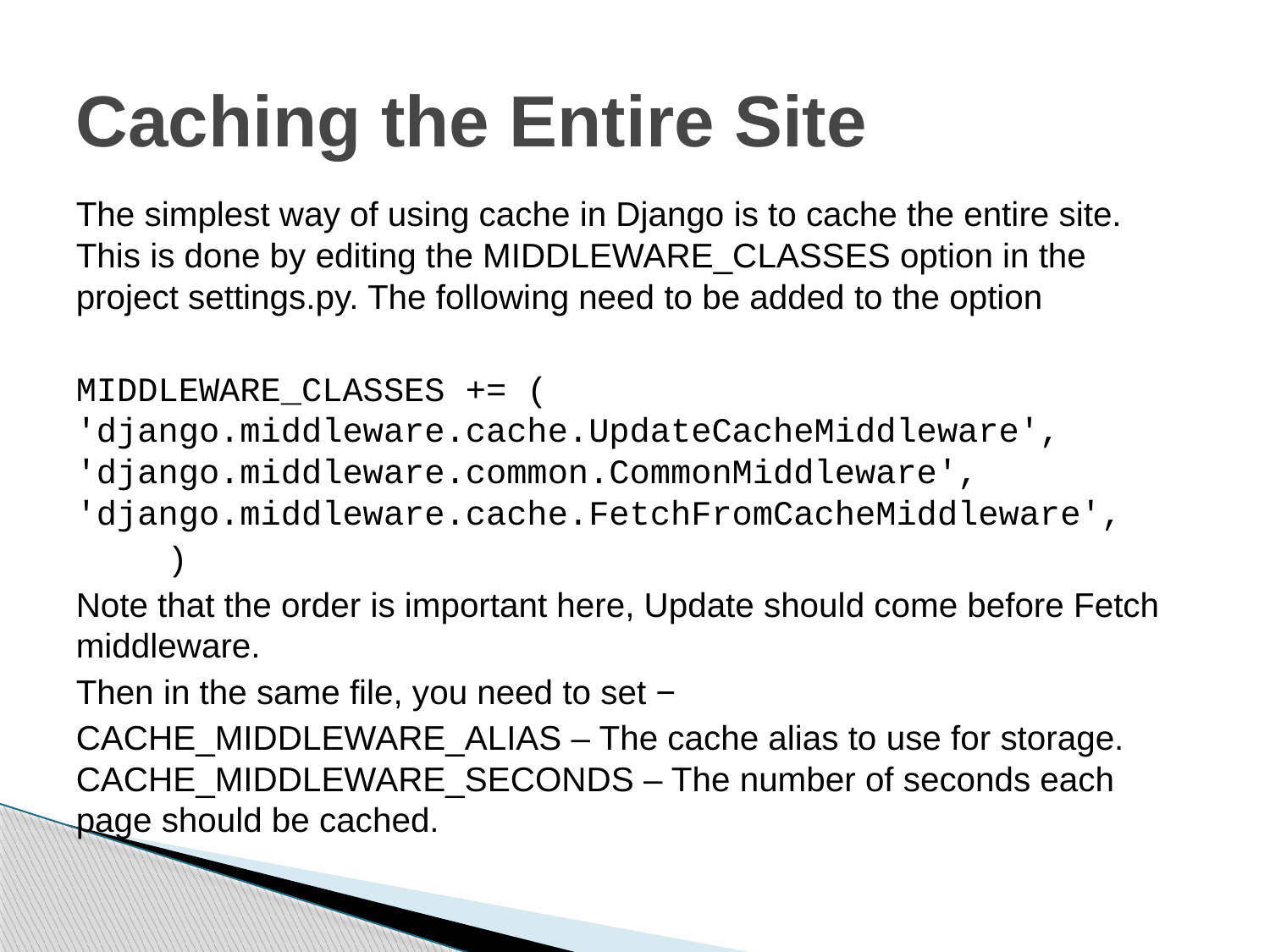

# Caching the Entire Site
The simplest way of using cache in Django is to cache the entire site. This is done by editing the MIDDLEWARE_CLASSES option in the project settings.py. The following need to be added to the option

MIDDLEWARE_CLASSES += ( 	'django.middleware.cache.UpdateCacheMiddleware', 	'django.middleware.common.CommonMiddleware', 	'django.middleware.cache.FetchFromCacheMiddleware',
	)
Note that the order is important here, Update should come before Fetch middleware.
Then in the same file, you need to set −
CACHE_MIDDLEWARE_ALIAS – The cache alias to use for storage. CACHE_MIDDLEWARE_SECONDS – The number of seconds each page should be cached.